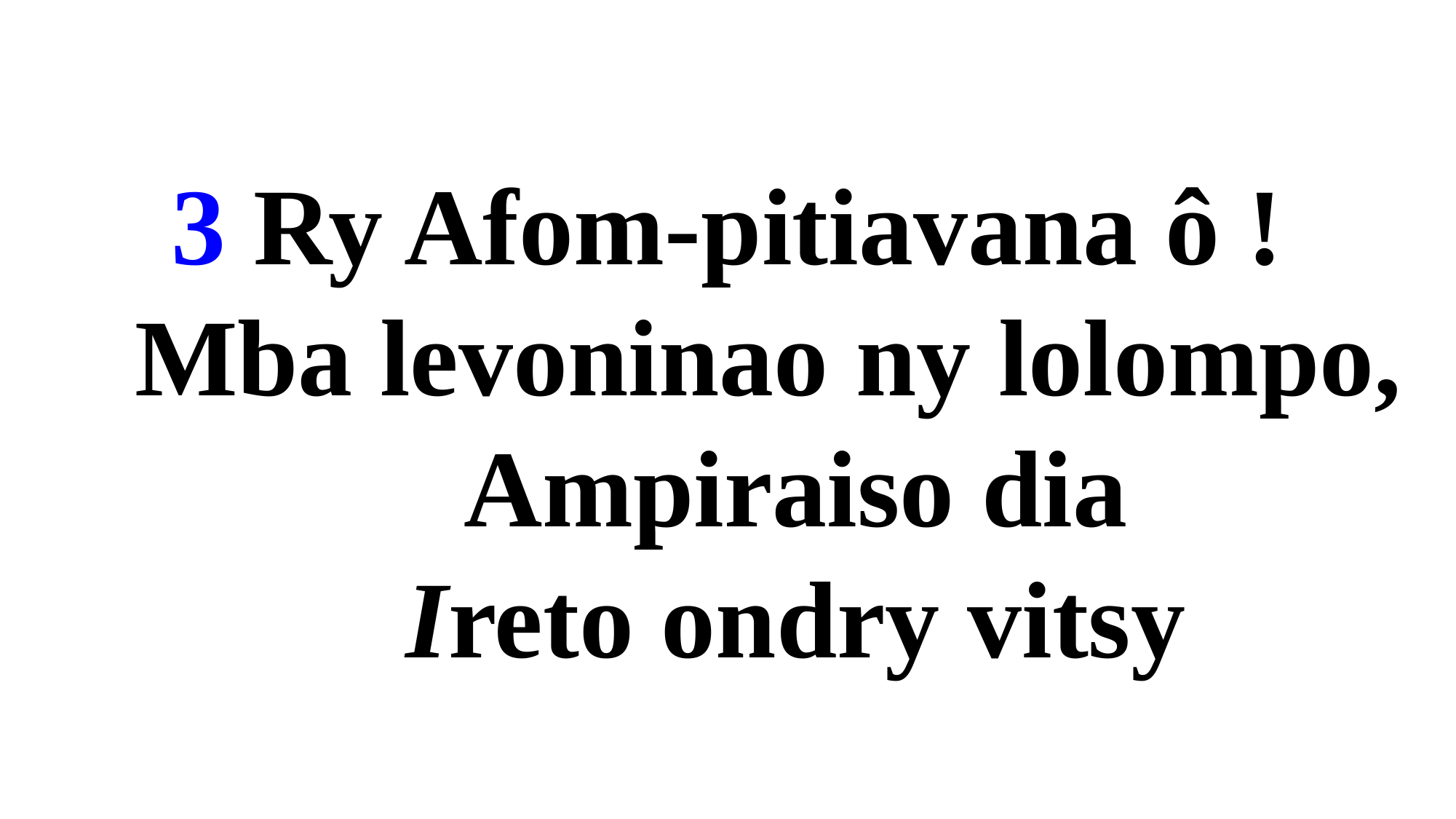

3 Ry Afom-pitiavana ô !
   Mba levoninao ny lolompo,
     Ampiraiso dia
     Ireto ondry vitsy